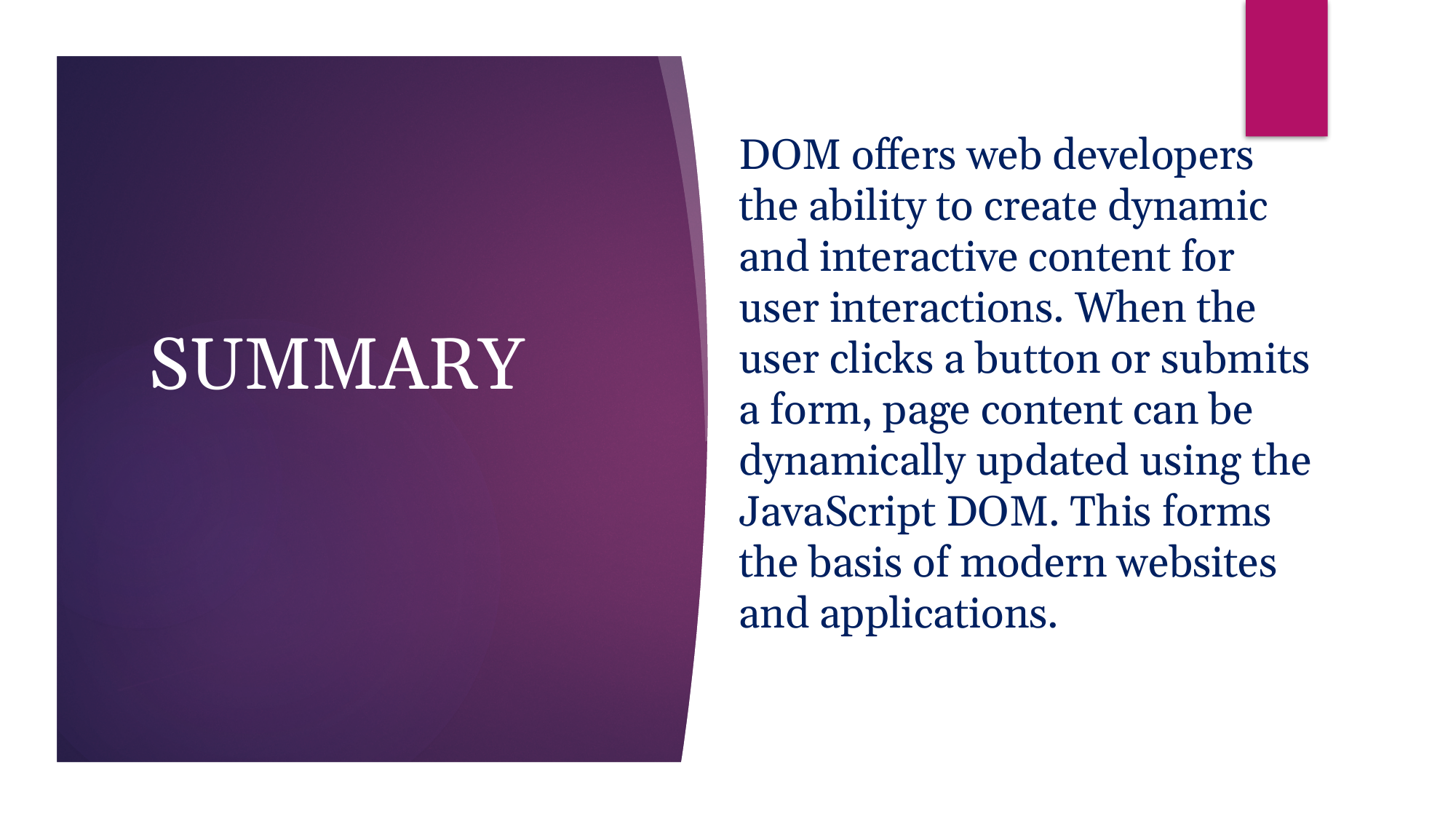

DOM offers web developers the ability to create dynamic and interactive content for user interactions. When the user clicks a button or submits a form, page content can be dynamically updated using the JavaScript DOM. This forms the basis of modern websites and applications.
# SUMMARY